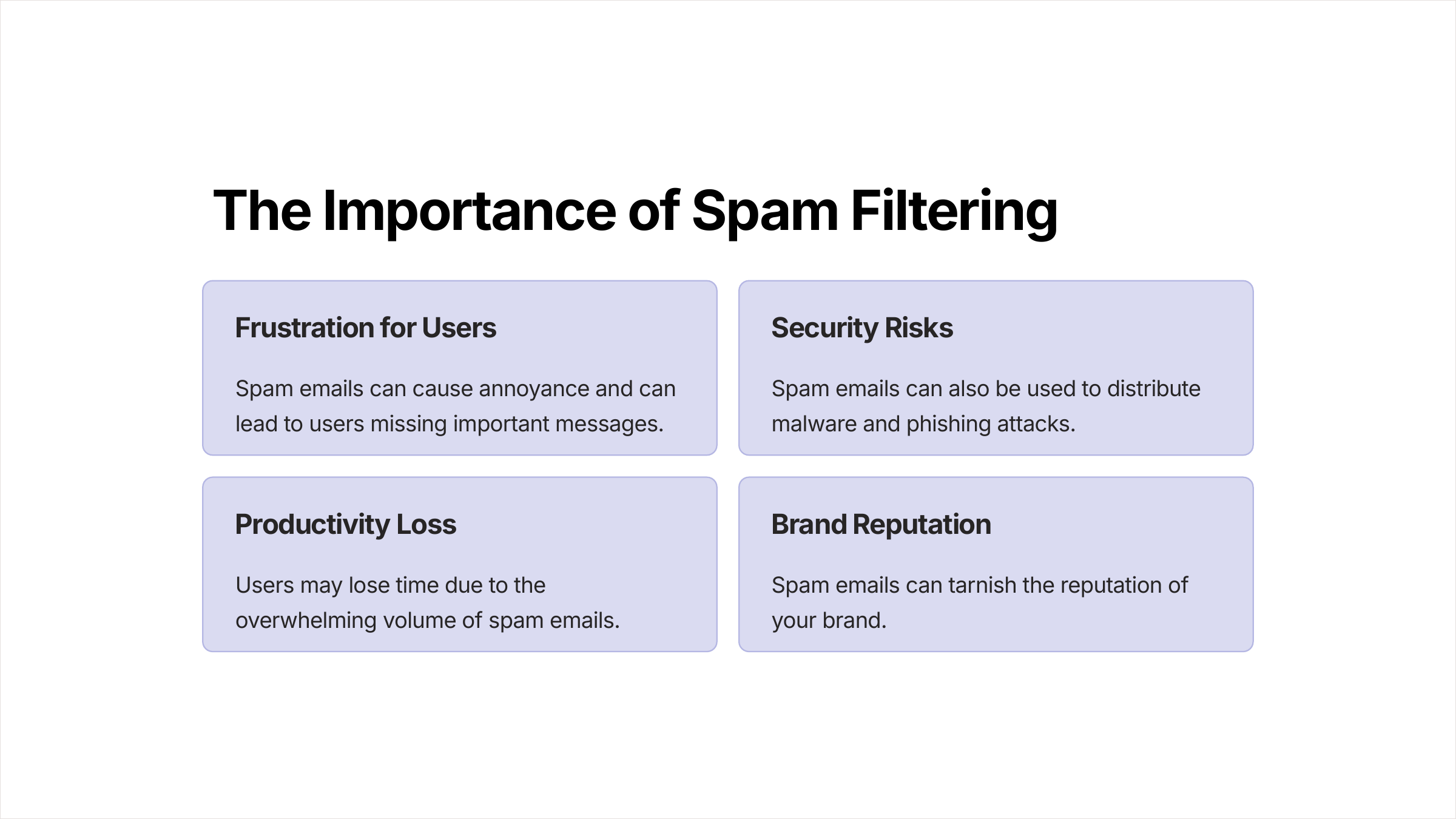

The Importance of Spam Filtering

Frustration for Users
Security Risks
Spam emails can cause annoyance and can lead to users missing important messages.
Spam emails can also be used to distribute malware and phishing attacks.

Productivity Loss
Brand Reputation
Users may lose time due to the overwhelming volume of spam emails.
Spam emails can tarnish the reputation of your brand.